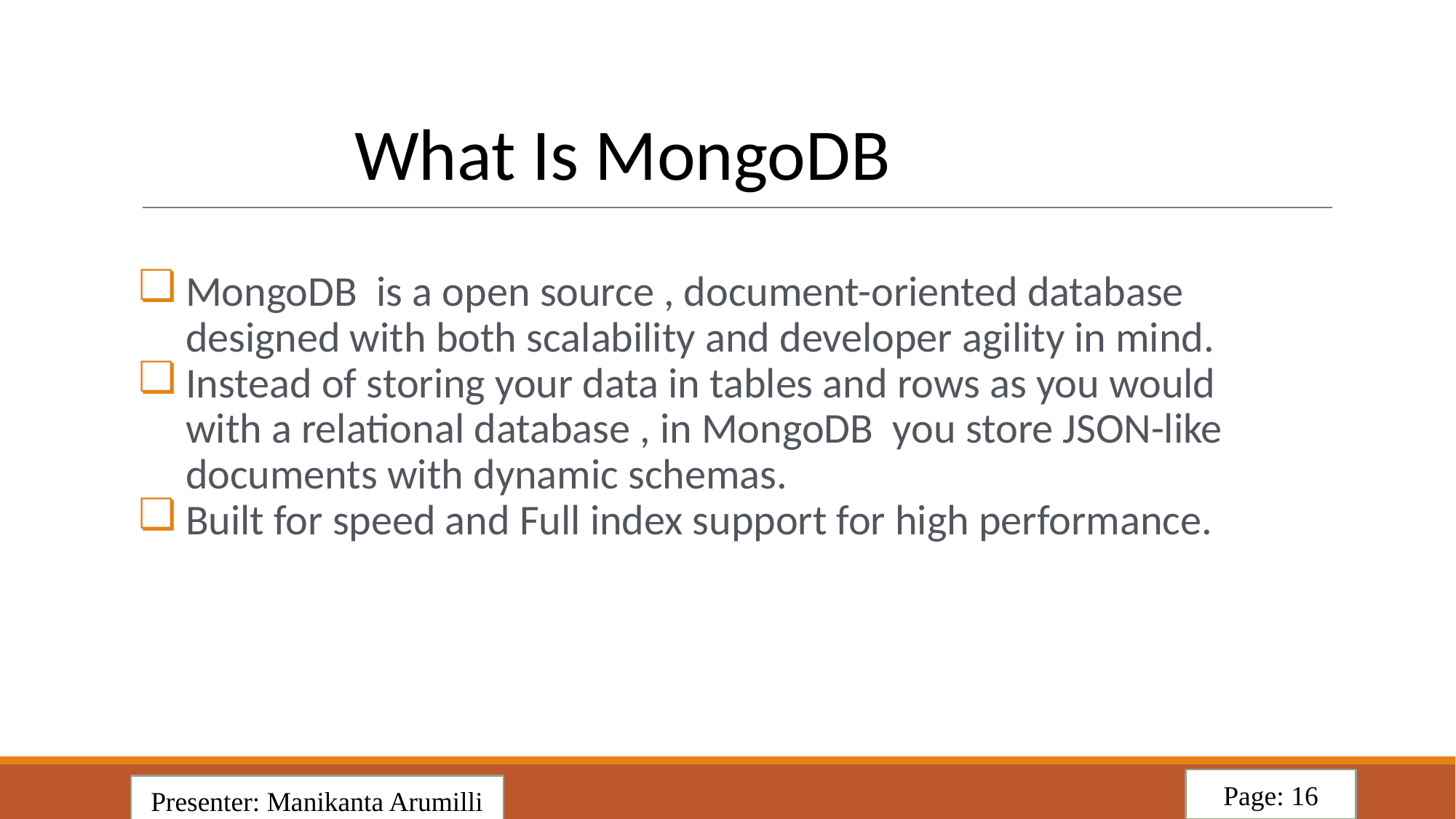

# What Is MongoDB
MongoDB  is a open source , document-oriented database designed with both scalability and developer agility in mind.
Instead of storing your data in tables and rows as you would with a relational database , in MongoDB  you store JSON-like documents with dynamic schemas.
Built for speed and Full index support for high performance.

Page: 16
Presenter: Manikanta Arumilli